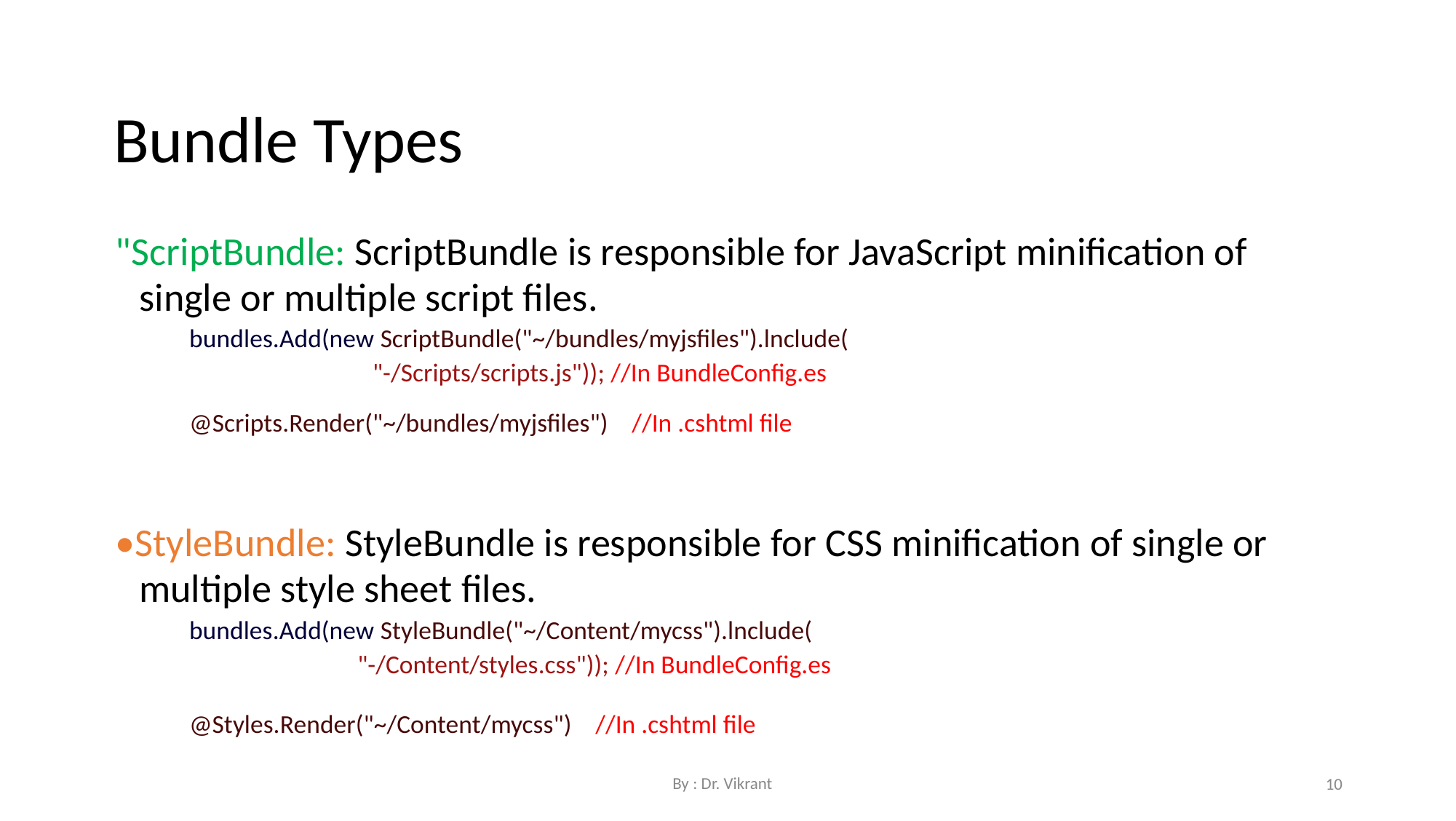

Bundle Types
"ScriptBundle: ScriptBundle is responsible for JavaScript minification of single or multiple script files.
bundles.Add(new ScriptBundle("~/bundles/myjsfiles").lnclude(
"-/Scripts/scripts.js")); //In BundleConfig.es
@Scripts.Render("~/bundles/myjsfiles")    //In .cshtml file
•StyleBundle: StyleBundle is responsible for CSS minification of single or multiple style sheet files.
bundles.Add(new StyleBundle("~/Content/mycss").lnclude(
"-/Content/styles.css")); //In BundleConfig.es
@Styles.Render("~/Content/mycss")    //In .cshtml file
By : Dr. Vikrant
10